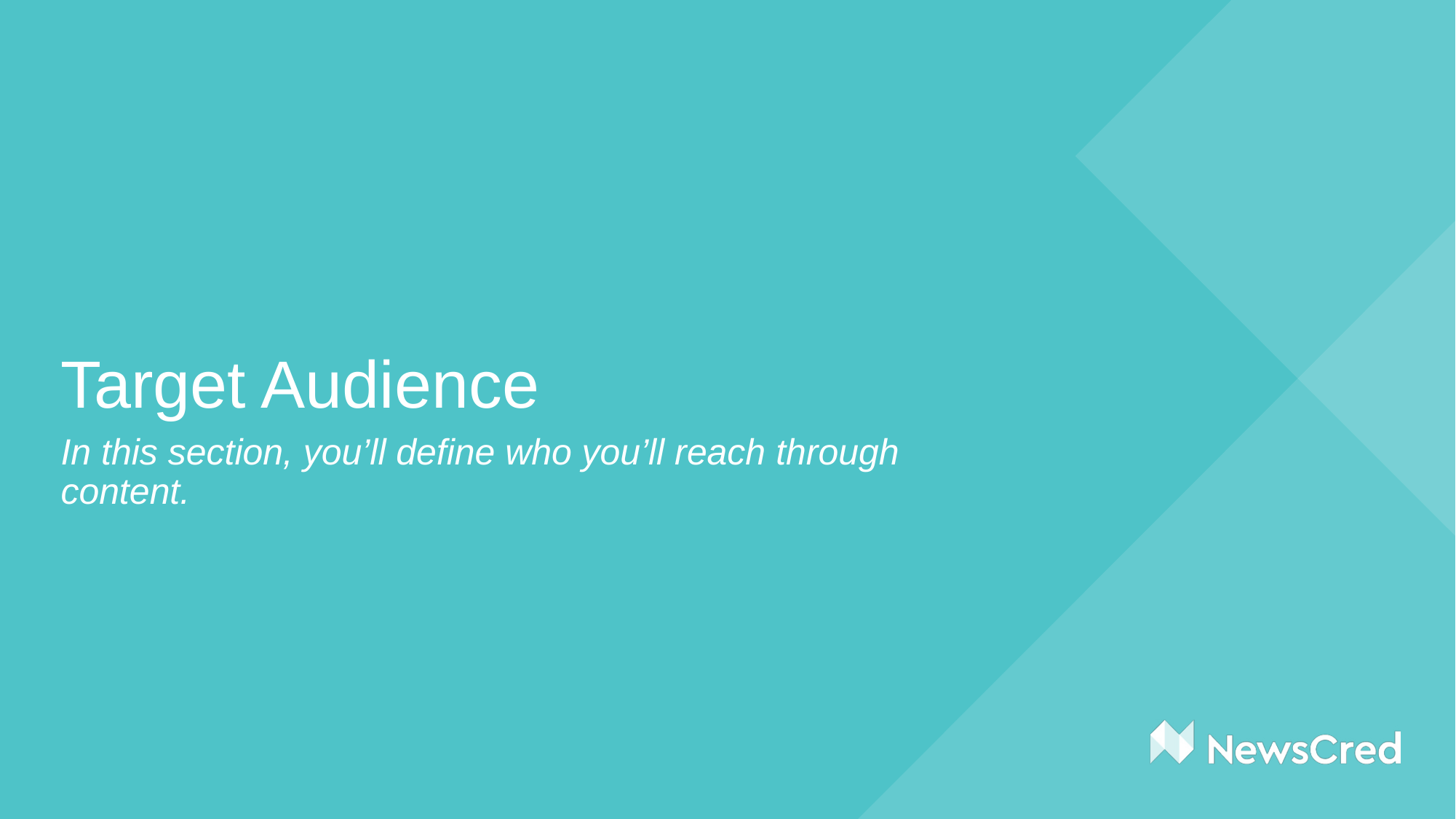

# Target Audience
In this section, you’ll define who you’ll reach through content.